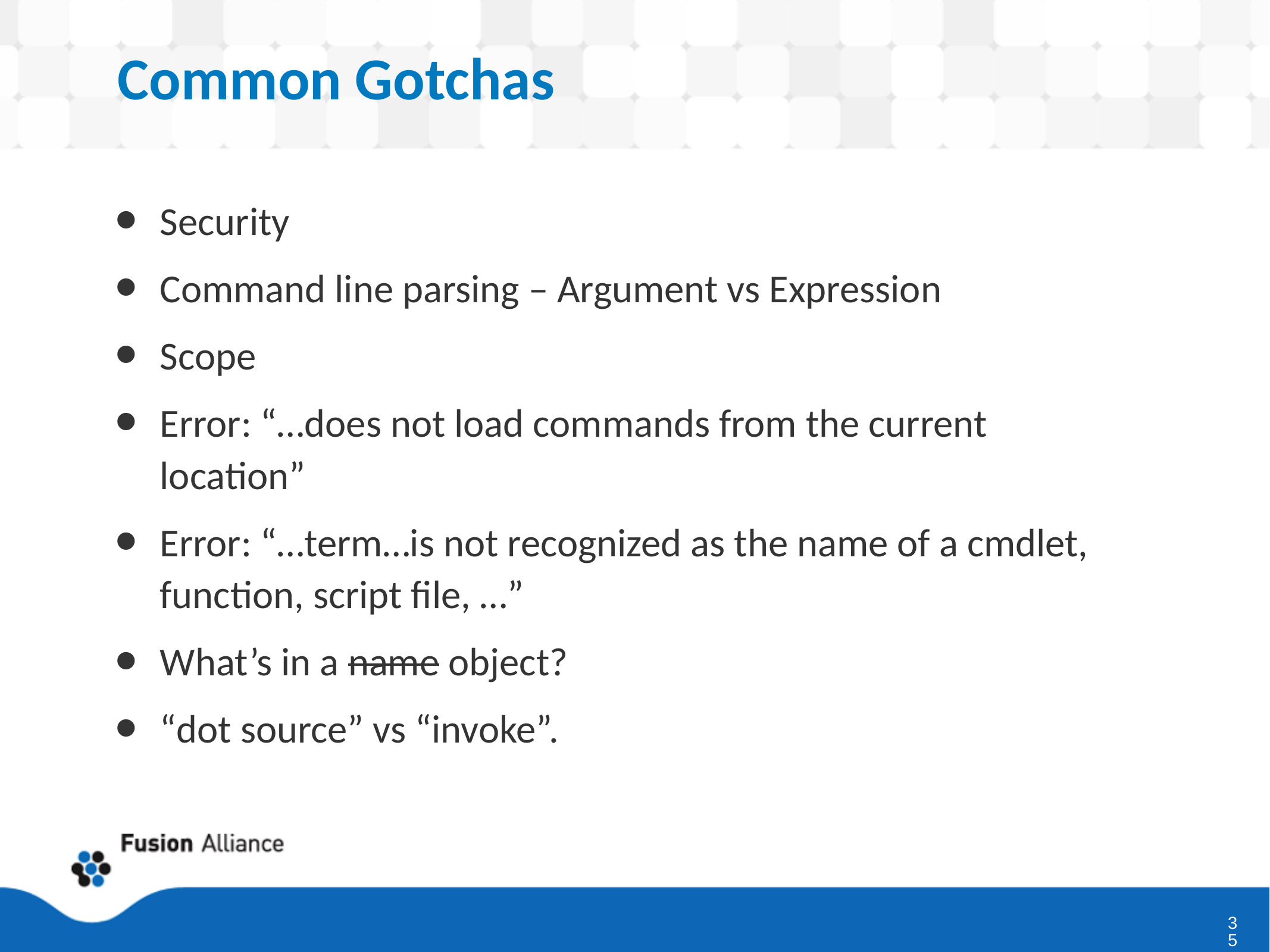

# Common Gotchas
Security
Command line parsing – Argument vs Expression
Scope
Error: “…does not load commands from the current location”
Error: “…term…is not recognized as the name of a cmdlet, function, script file, …”
What’s in a name object?
“dot source” vs “invoke”.
35